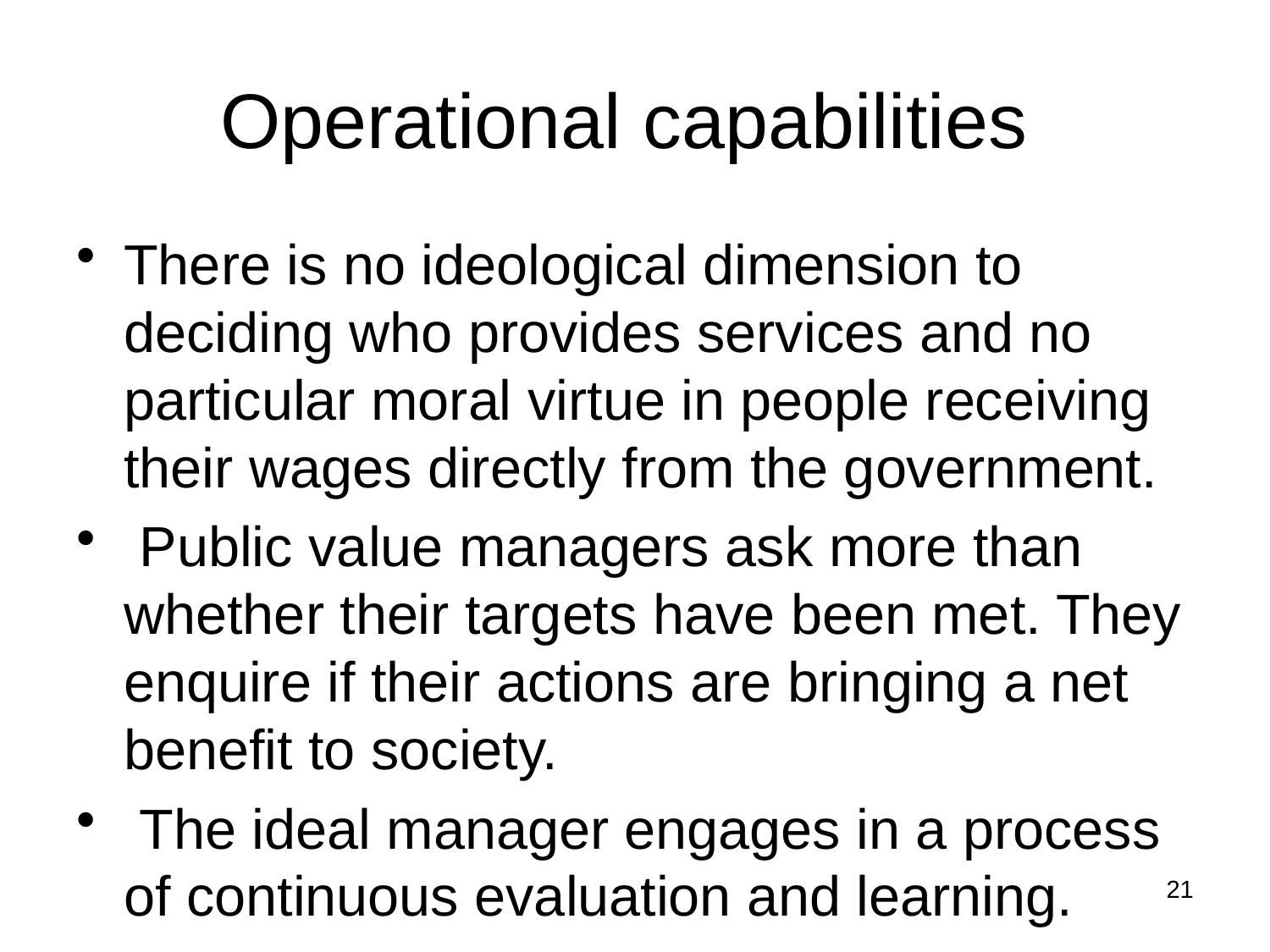

# Operational capabilities
There is no ideological dimension to deciding who provides services and no particular moral virtue in people receiving their wages directly from the government.
 Public value managers ask more than whether their targets have been met. They enquire if their actions are bringing a net benefit to society.
 The ideal manager engages in a process of continuous evaluation and learning.

21